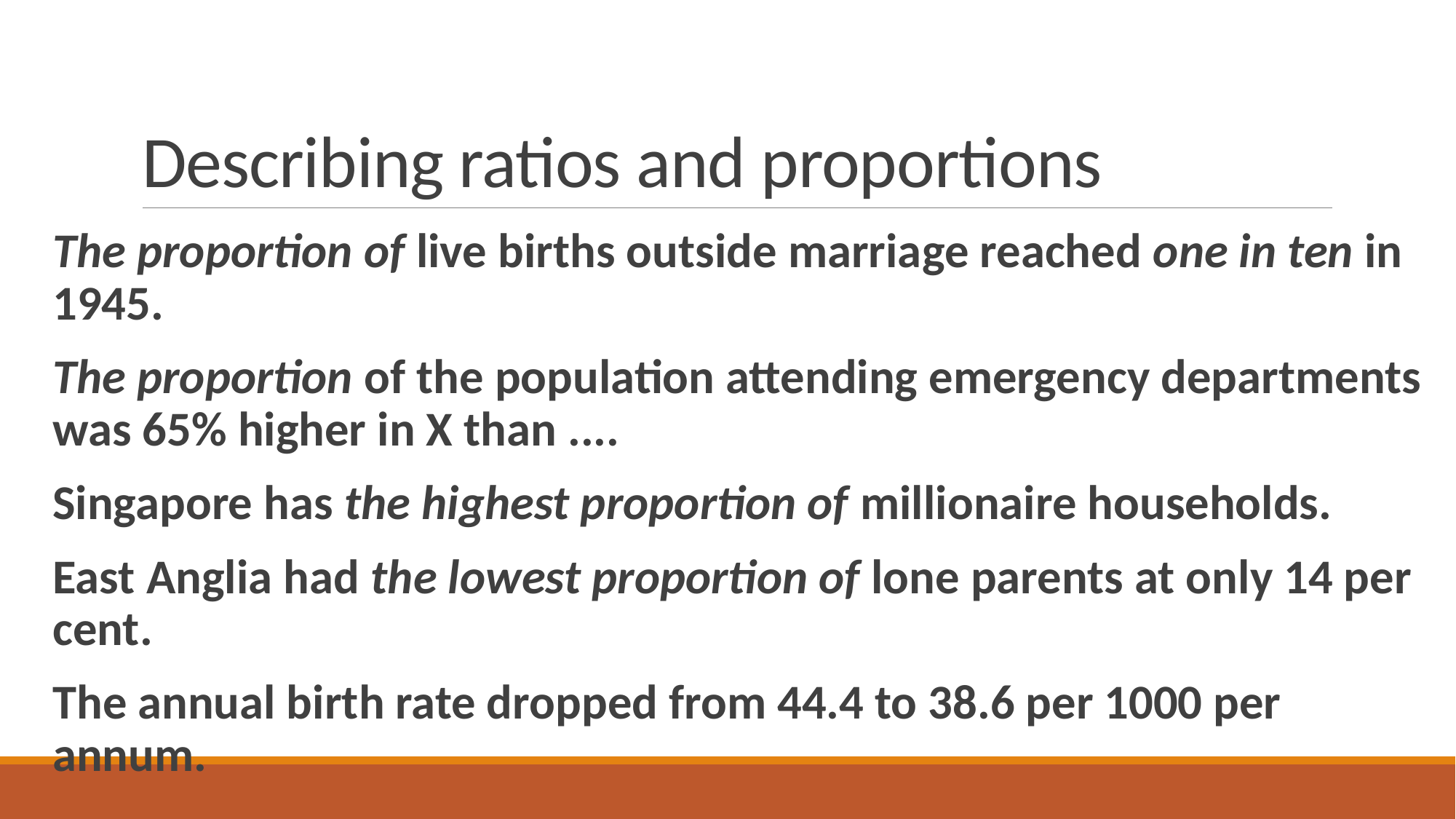

# Describing ratios and proportions
The proportion of live births outside marriage reached one in ten in 1945.
The proportion of the population attending emergency departments was 65% higher in X than ....
Singapore has the highest proportion of millionaire households.
East Anglia had the lowest proportion of lone parents at only 14 per cent.
The annual birth rate dropped from 44.4 to 38.6 per 1000 per annum.